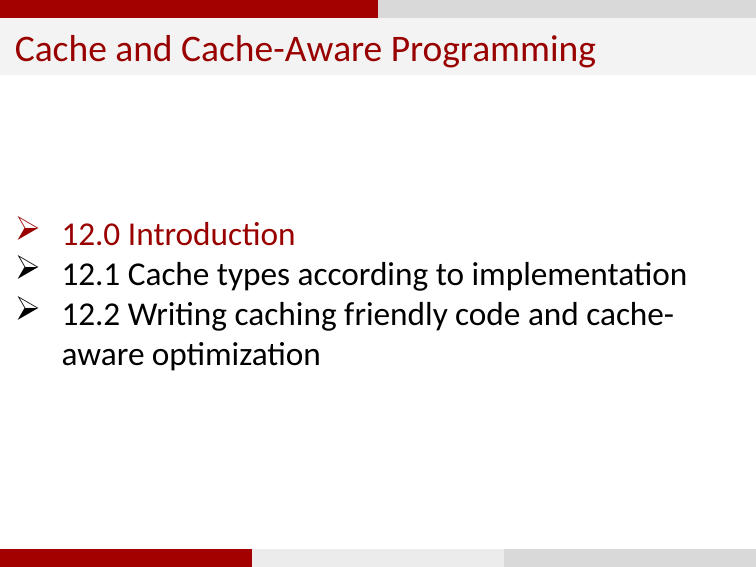

Cache and Cache-Aware Programming
12.0 Introduction
12.1 Cache types according to implementation
12.2 Writing caching friendly code and cache-aware optimization

2